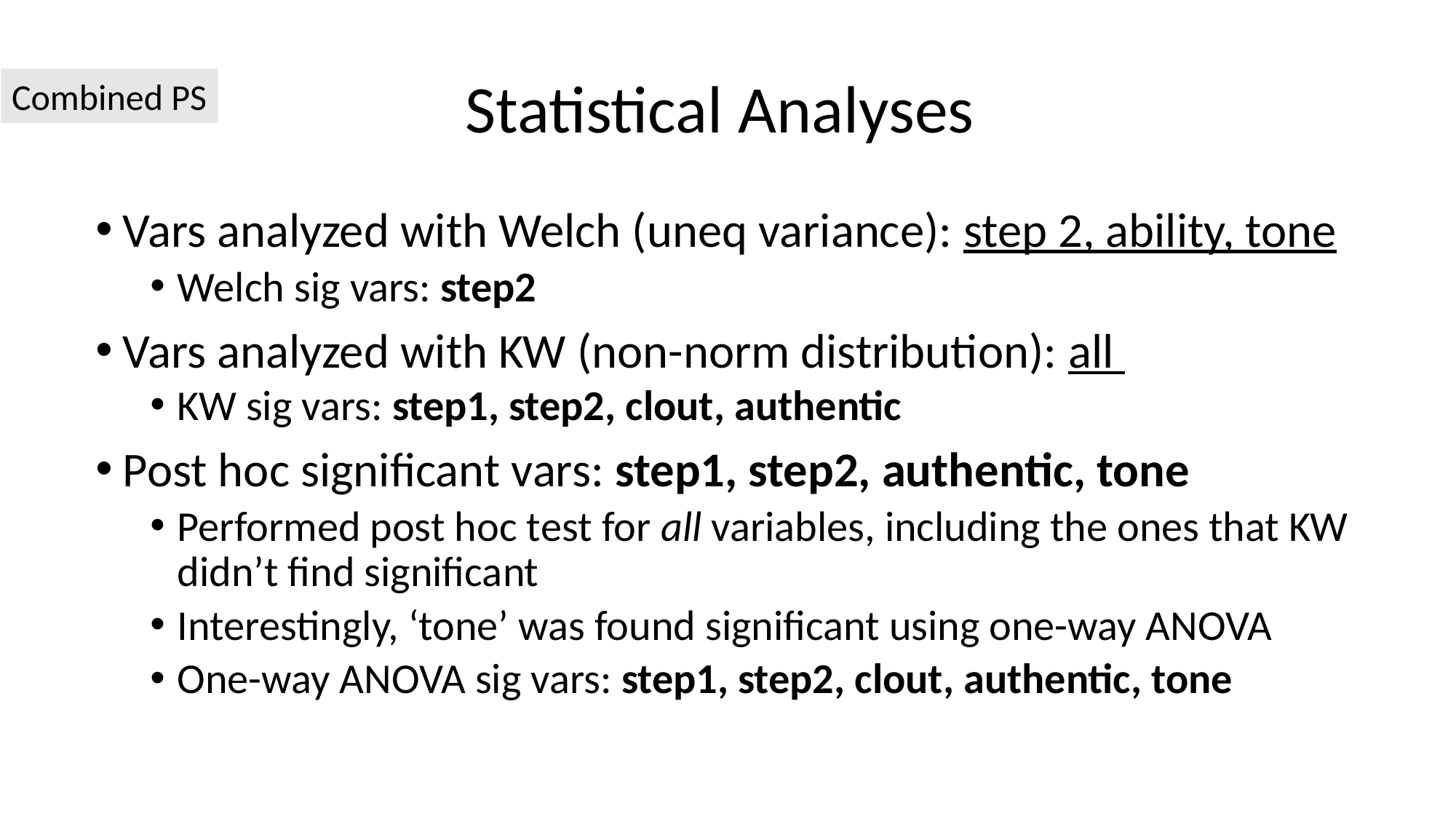

Combined PS
# Statistical Analyses
Vars analyzed with Welch (uneq variance): step 2, ability, tone
Welch sig vars: step2
Vars analyzed with KW (non-norm distribution): all
KW sig vars: step1, step2, clout, authentic
Post hoc significant vars: step1, step2, authentic, tone
Performed post hoc test for all variables, including the ones that KW didn’t find significant
Interestingly, ‘tone’ was found significant using one-way ANOVA
One-way ANOVA sig vars: step1, step2, clout, authentic, tone